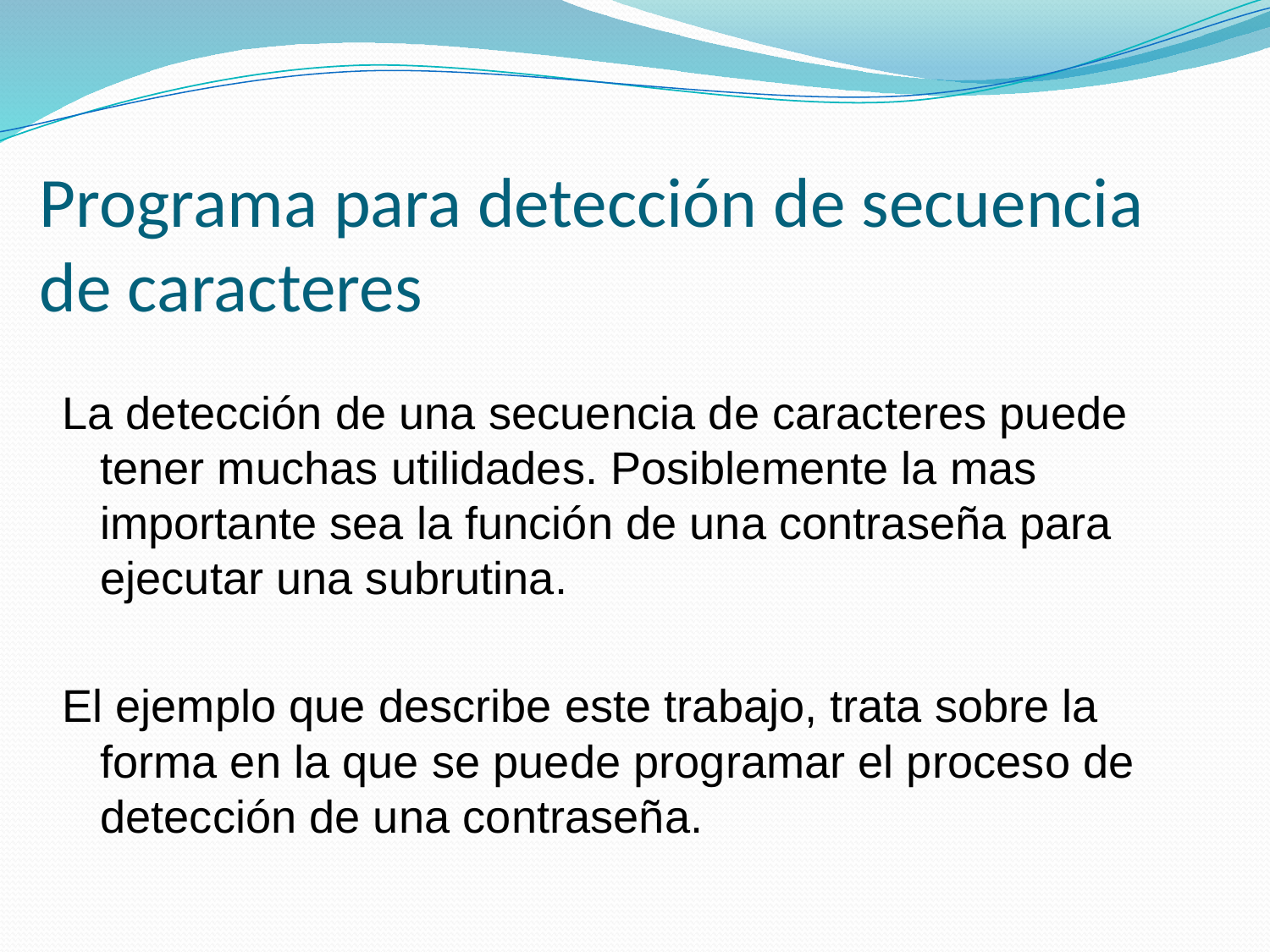

# Programa para detección de secuencia de caracteres
La detección de una secuencia de caracteres puede tener muchas utilidades. Posiblemente la mas importante sea la función de una contraseña para ejecutar una subrutina.

El ejemplo que describe este trabajo, trata sobre la forma en la que se puede programar el proceso de  detección de una contraseña.